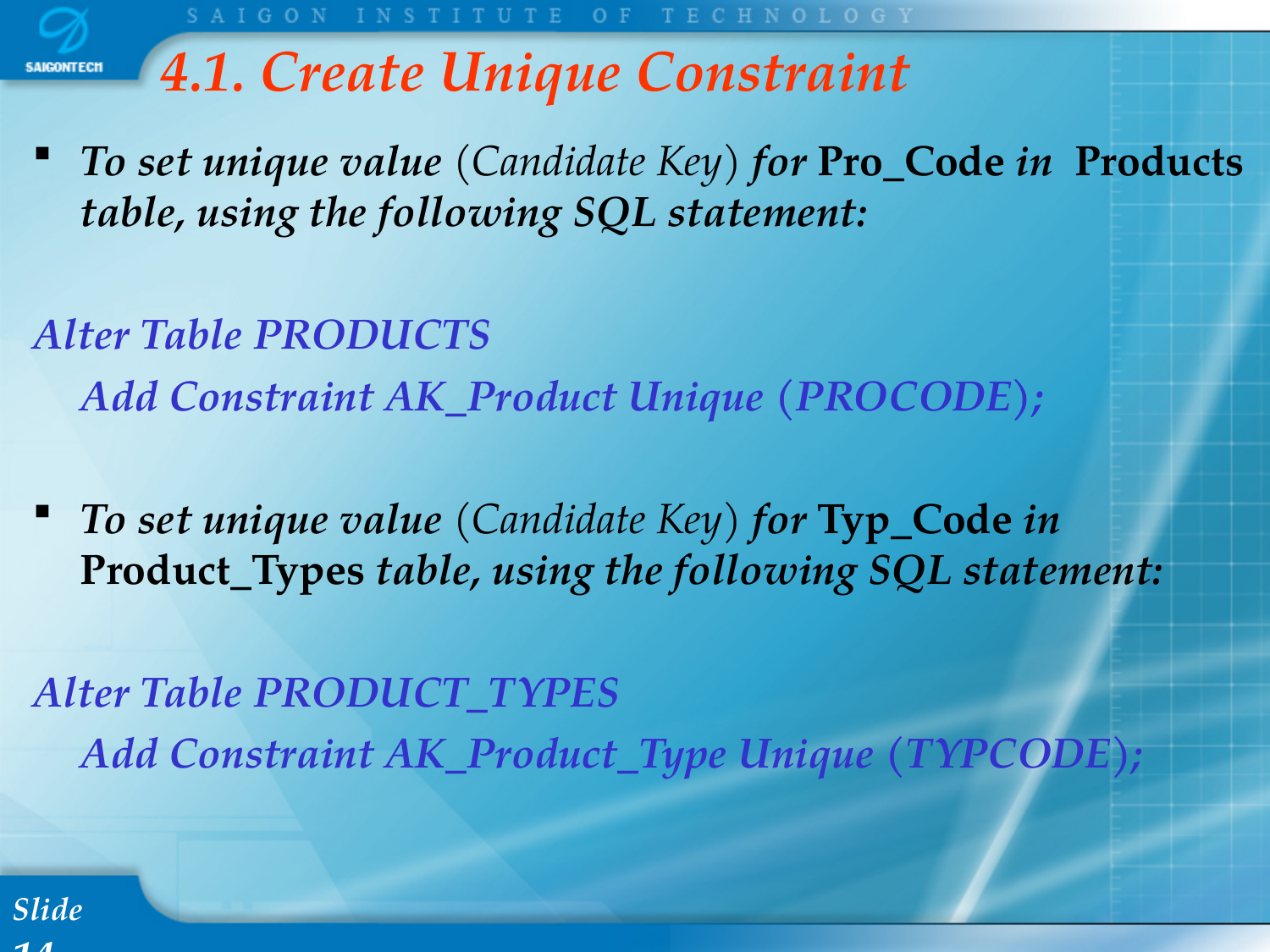

# 4.1. Create Unique Constraint
To set unique value (Candidate Key) for Pro_Code in  Products table, using the following SQL statement:

Alter Table PRODUCTS
	Add Constraint AK_Product Unique (PROCODE);

To set unique value (Candidate Key) for Typ_Code in  Product_Types table, using the following SQL statement:

Alter Table PRODUCT_TYPES
	Add Constraint AK_Product_Type Unique (TYPCODE);